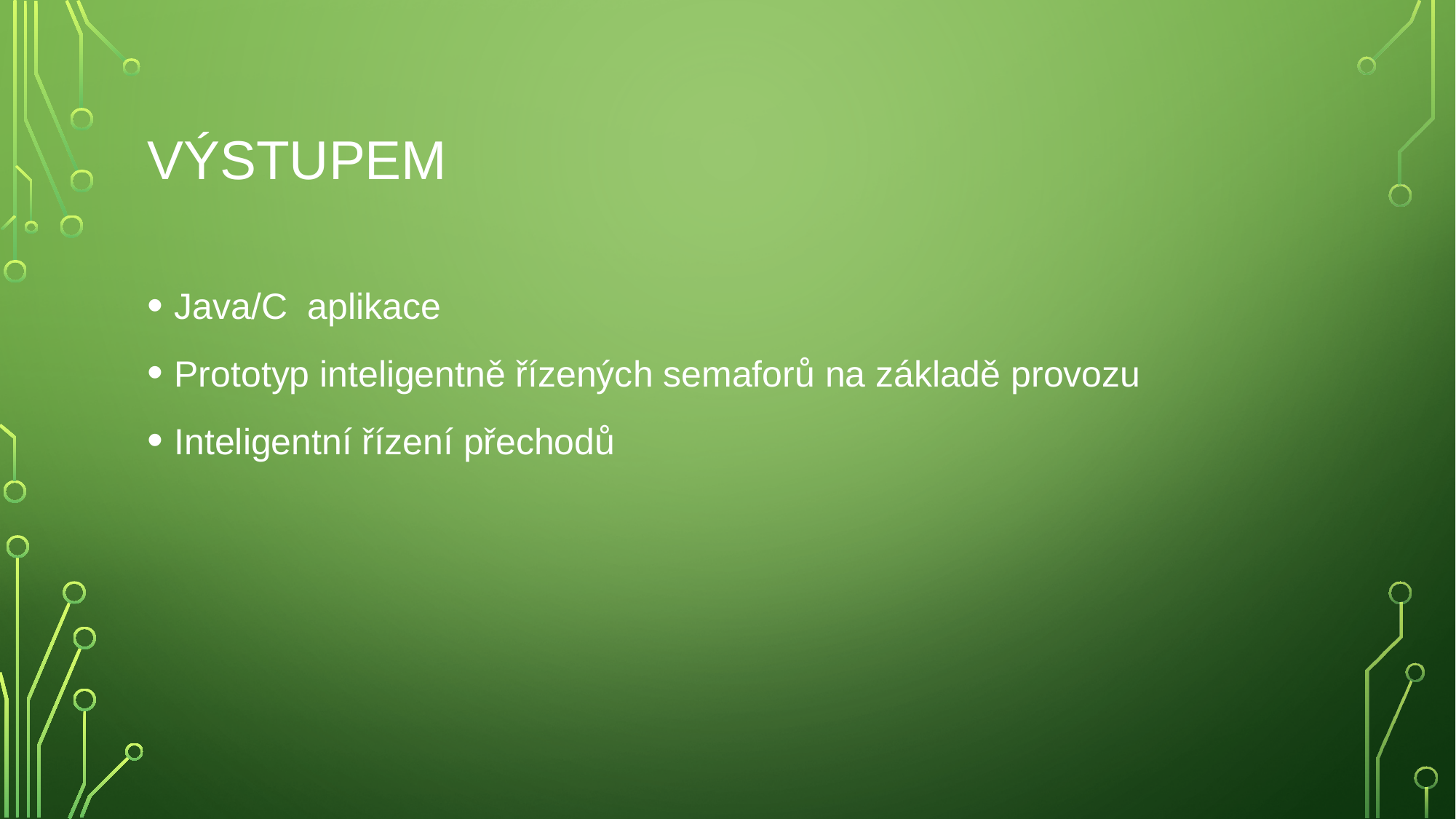

# Výstupem
Java/C  aplikace
Prototyp inteligentně řízených semaforů na základě provozu
Inteligentní řízení přechodů